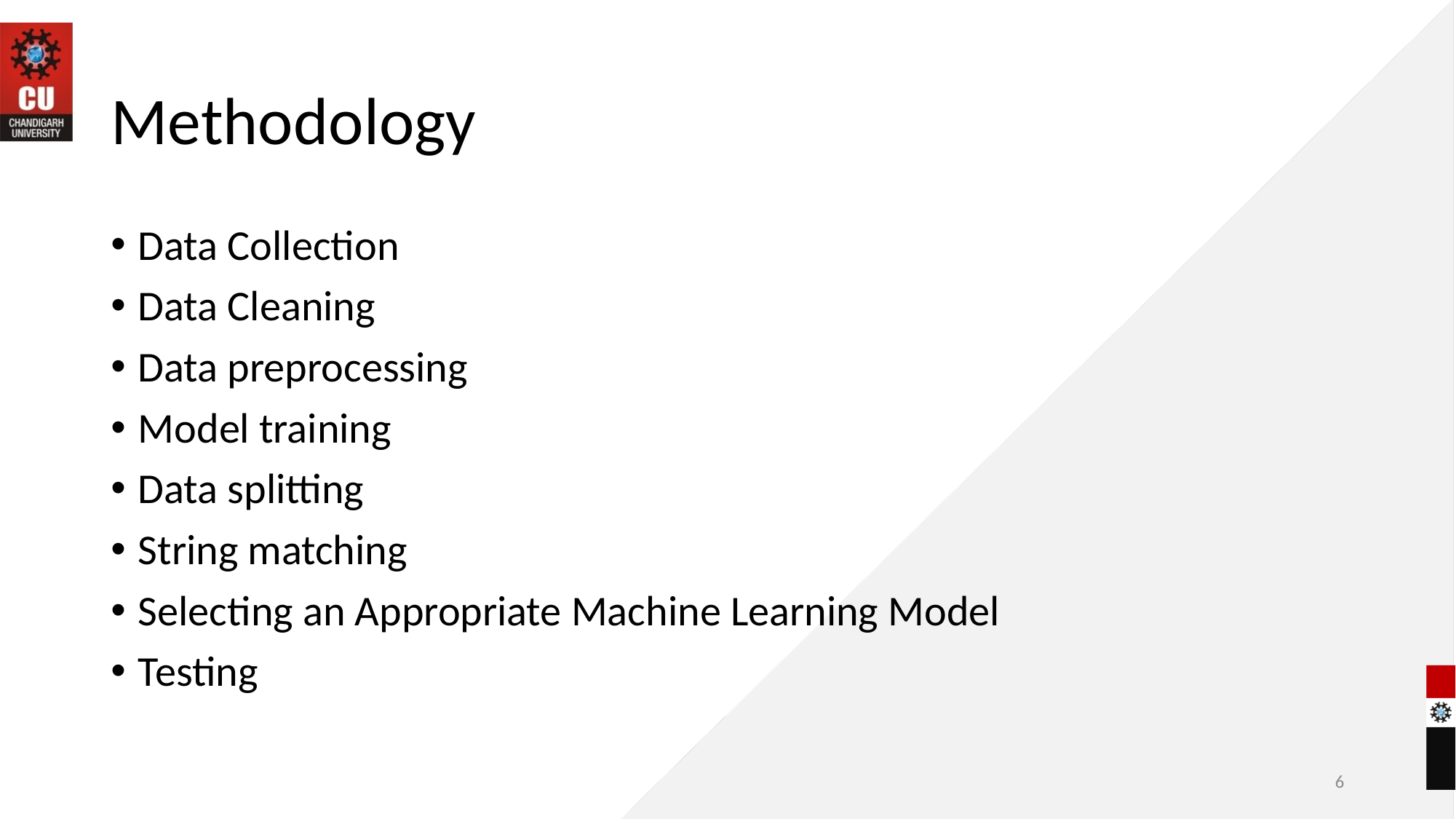

# Methodology
Data Collection
Data Cleaning
Data preprocessing
Model training
Data splitting
String matching
Selecting an Appropriate Machine Learning Model
Testing

6